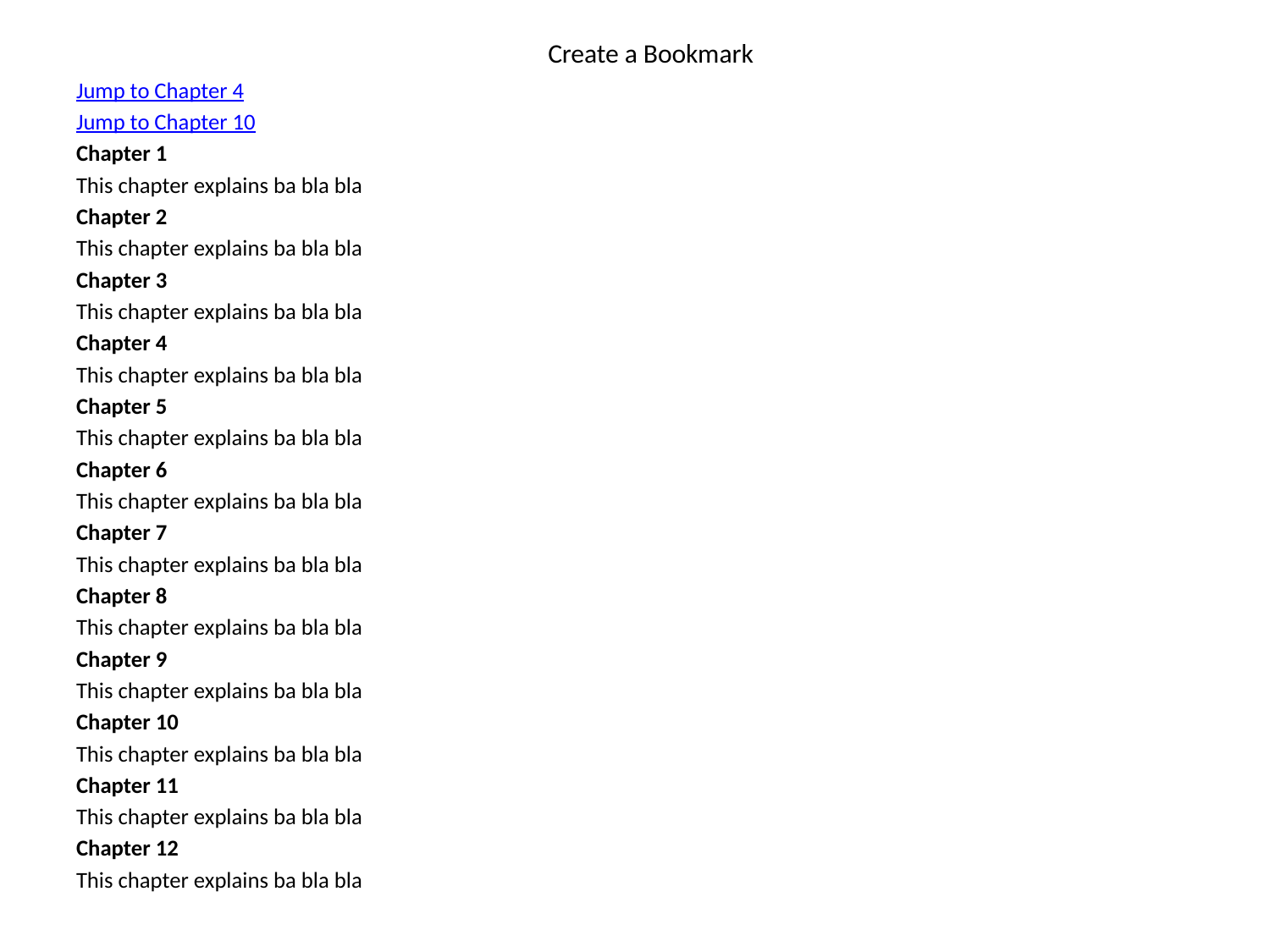

# Create a Bookmark
Jump to Chapter 4
Jump to Chapter 10
Chapter 1
This chapter explains ba bla bla
Chapter 2
This chapter explains ba bla bla
Chapter 3
This chapter explains ba bla bla
Chapter 4
This chapter explains ba bla bla
Chapter 5
This chapter explains ba bla bla
Chapter 6
This chapter explains ba bla bla
Chapter 7
This chapter explains ba bla bla
Chapter 8
This chapter explains ba bla bla
Chapter 9
This chapter explains ba bla bla
Chapter 10
This chapter explains ba bla bla
Chapter 11
This chapter explains ba bla bla
Chapter 12
This chapter explains ba bla bla